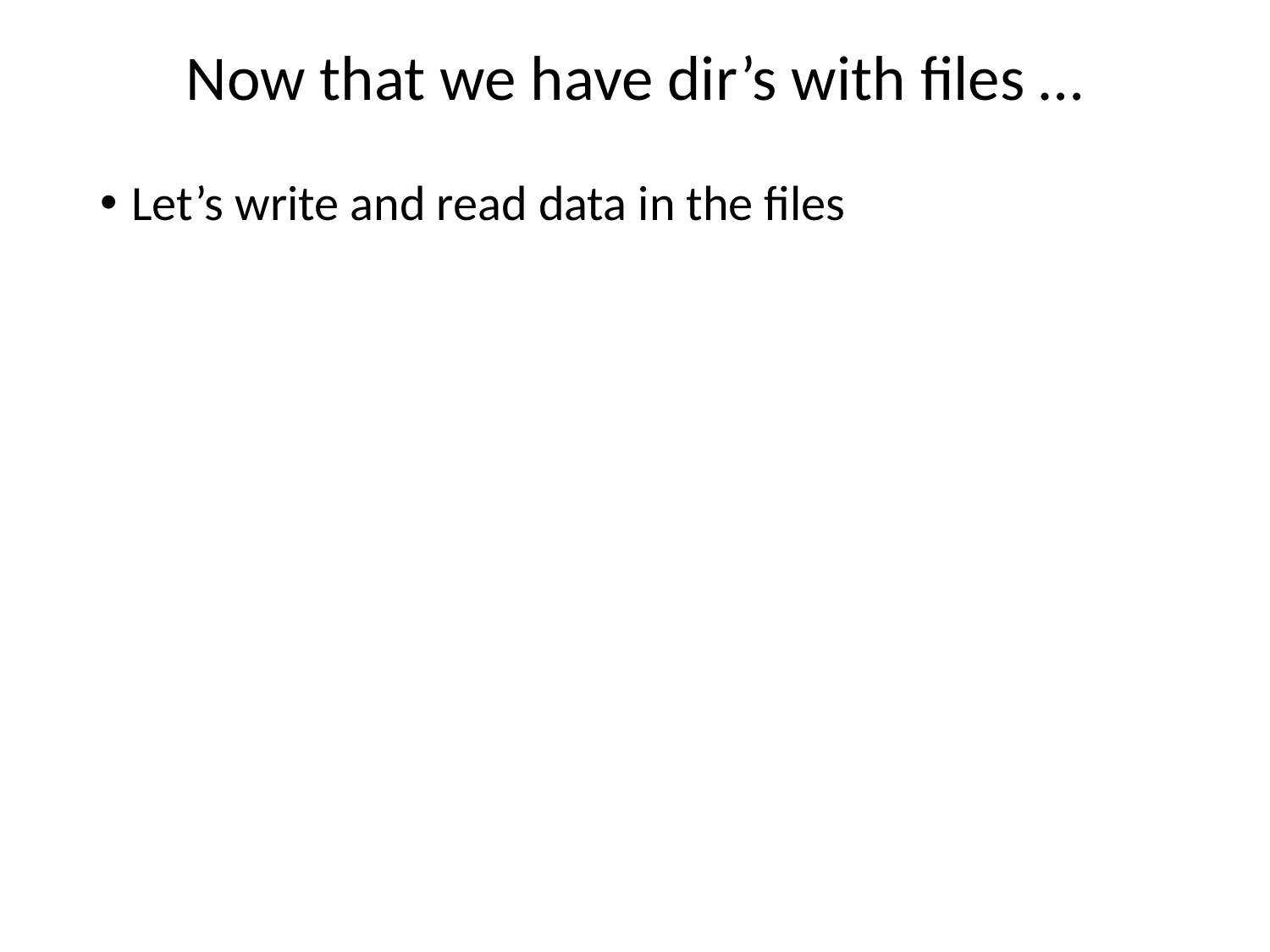

# Now that we have dir’s with files …
Let’s write and read data in the files